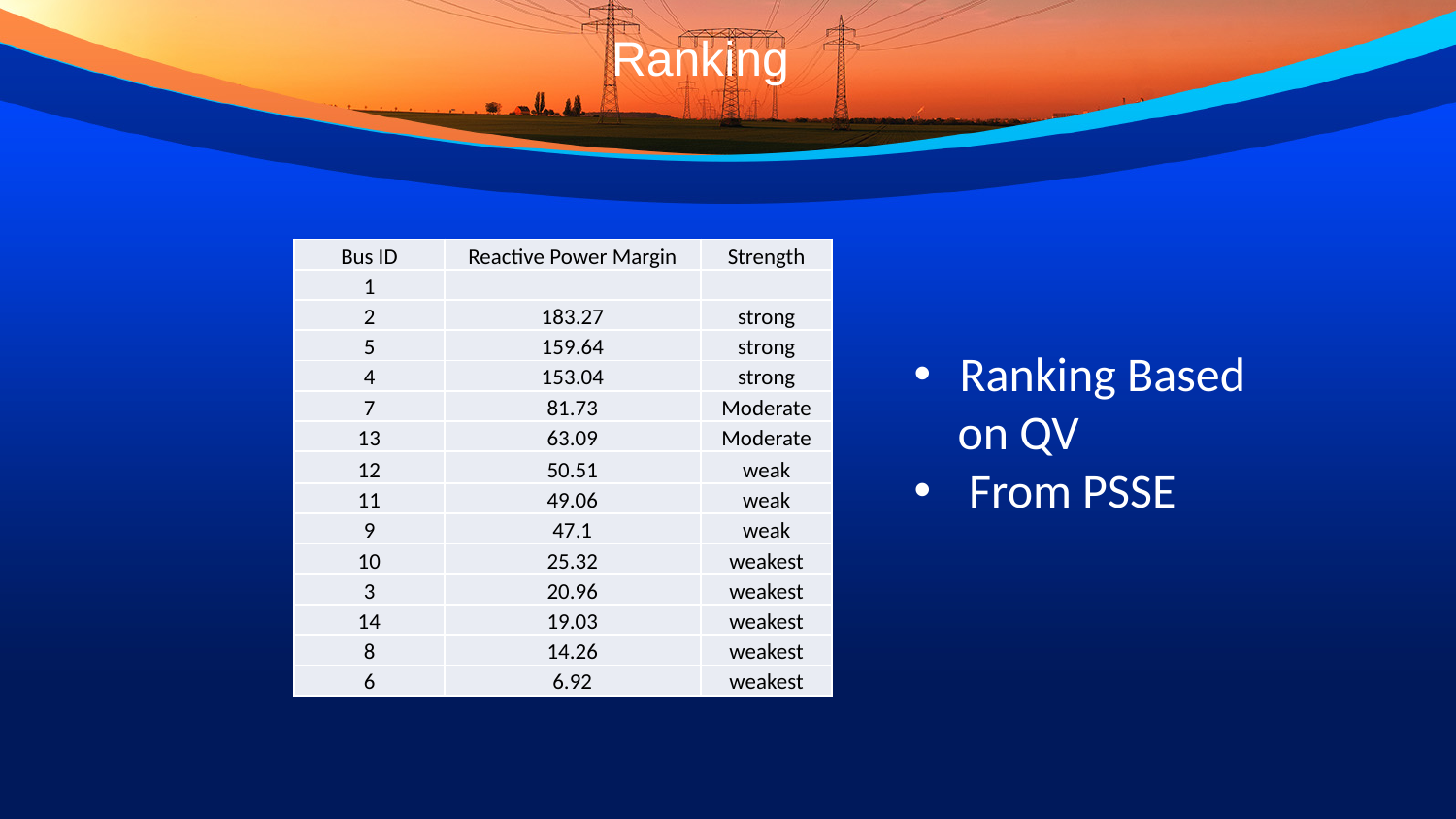

Ranking
| Bus ID | Reactive Power Margin | Strength |
| --- | --- | --- |
| 1 |  |  |
| 2 | 183.27 | strong |
| 5 | 159.64 | strong |
| 4 | 153.04 | strong |
| 7 | 81.73 | Moderate |
| 13 | 63.09 | Moderate |
| 12 | 50.51 | weak |
| 11 | 49.06 | weak |
| 9 | 47.1 | weak |
| 10 | 25.32 | weakest |
| 3 | 20.96 | weakest |
| 14 | 19.03 | weakest |
| 8 | 14.26 | weakest |
| 6 | 6.92 | weakest |
Ranking Based
    on QV
From PSSE